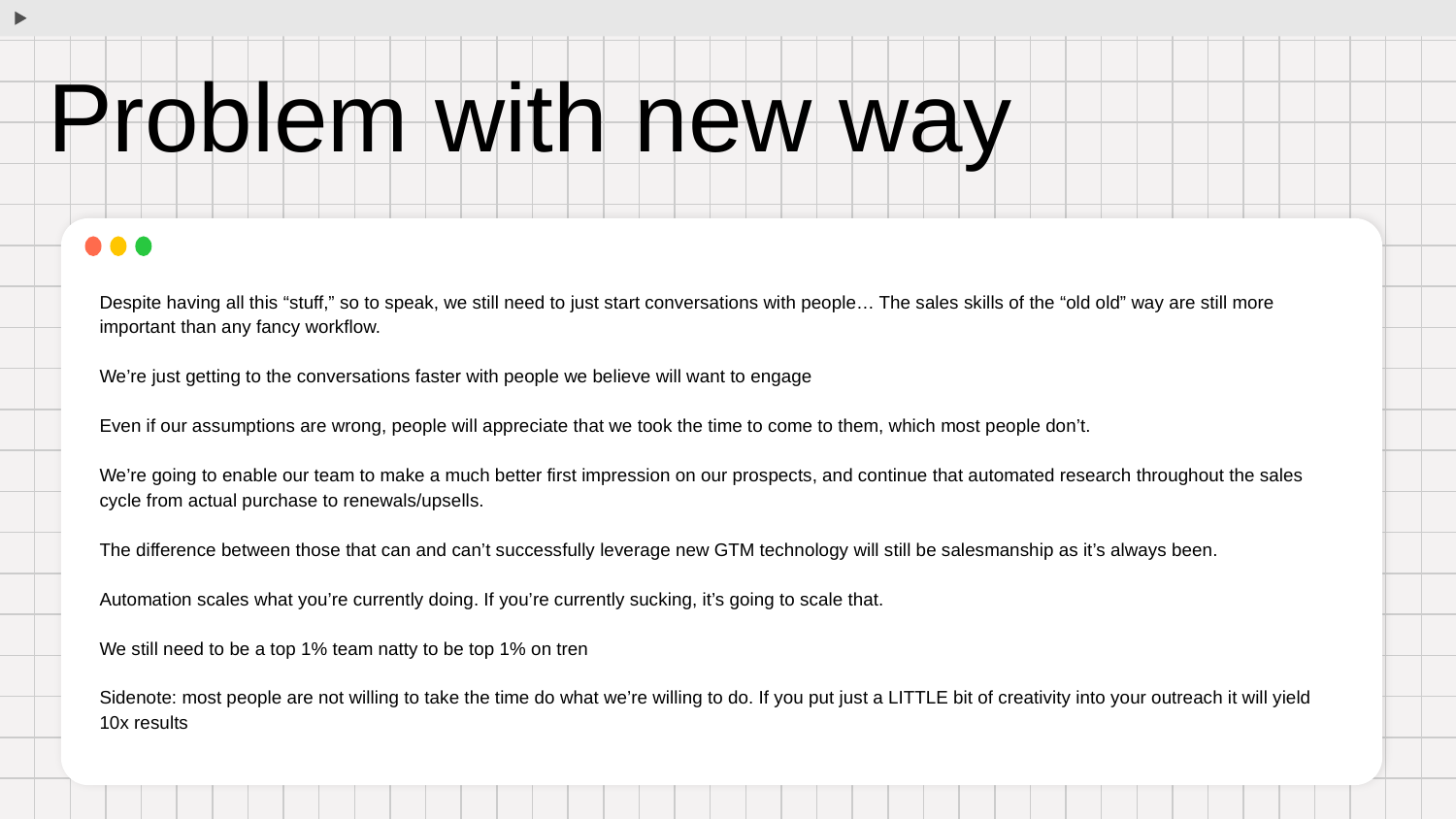

# Problem with new way

Despite having all this “stuff,” so to speak, we still need to just start conversations with people… The sales skills of the “old old” way are still more important than any fancy workflow.
We’re just getting to the conversations faster with people we believe will want to engage
Even if our assumptions are wrong, people will appreciate that we took the time to come to them, which most people don’t.
We’re going to enable our team to make a much better first impression on our prospects, and continue that automated research throughout the sales cycle from actual purchase to renewals/upsells.
The difference between those that can and can’t successfully leverage new GTM technology will still be salesmanship as it’s always been.
Automation scales what you’re currently doing. If you’re currently sucking, it’s going to scale that.
We still need to be a top 1% team natty to be top 1% on tren
Sidenote: most people are not willing to take the time do what we’re willing to do. If you put just a LITTLE bit of creativity into your outreach it will yield 10x results